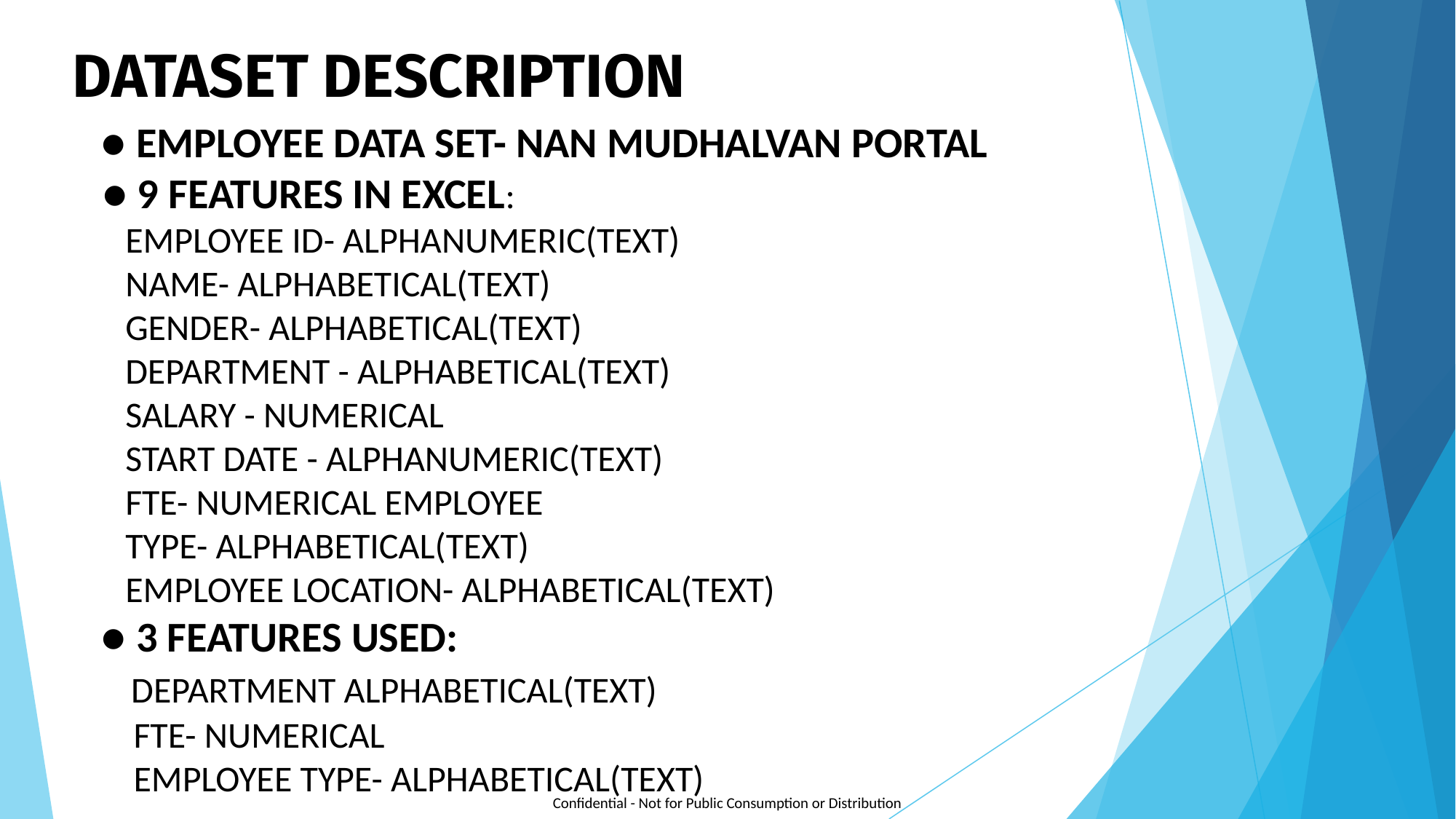

# DATASET DESCRIPTION
 ● EMPLOYEE DATA SET- NAN MUDHALVAN PORTAL
 ● 9 FEATURES IN EXCEL:
    EMPLOYEE ID- ALPHANUMERIC(TEXT)
    NAME- ALPHABETICAL(TEXT)
    GENDER- ALPHABETICAL(TEXT)
    DEPARTMENT - ALPHABETICAL(TEXT)
    SALARY - NUMERICAL
    START DATE - ALPHANUMERIC(TEXT)
    FTE- NUMERICAL EMPLOYEE
    TYPE- ALPHABETICAL(TEXT)
    EMPLOYEE LOCATION- ALPHABETICAL(TEXT)
 ● 3 FEATURES USED:
    DEPARTMENT ALPHABETICAL(TEXT)
     FTE- NUMERICAL
     EMPLOYEE TYPE- ALPHABETICAL(TEXT)